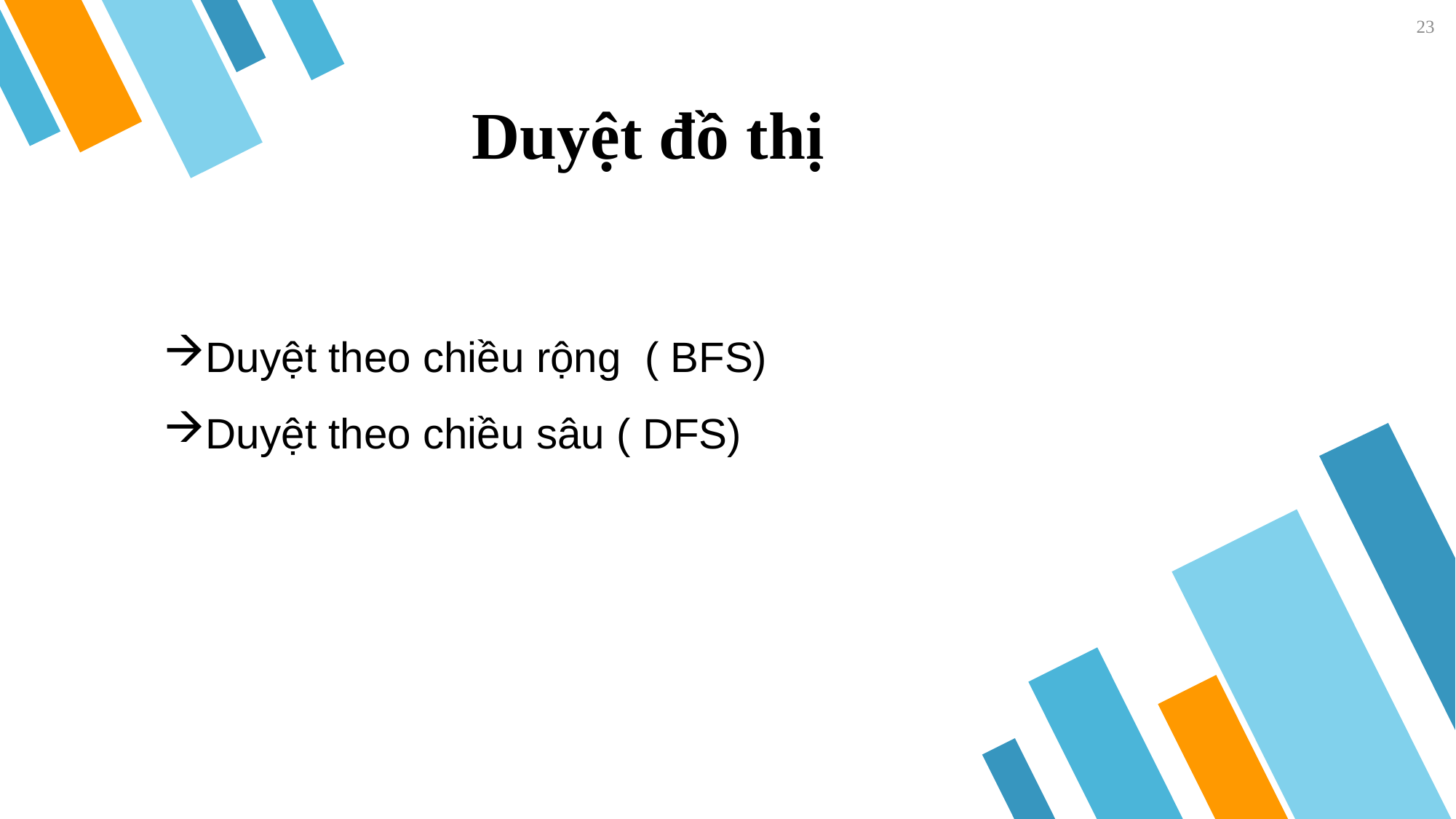

23
Duyệt đồ thị
Duyệt theo chiều rộng  ( BFS)
Duyệt theo chiều sâu ( DFS)